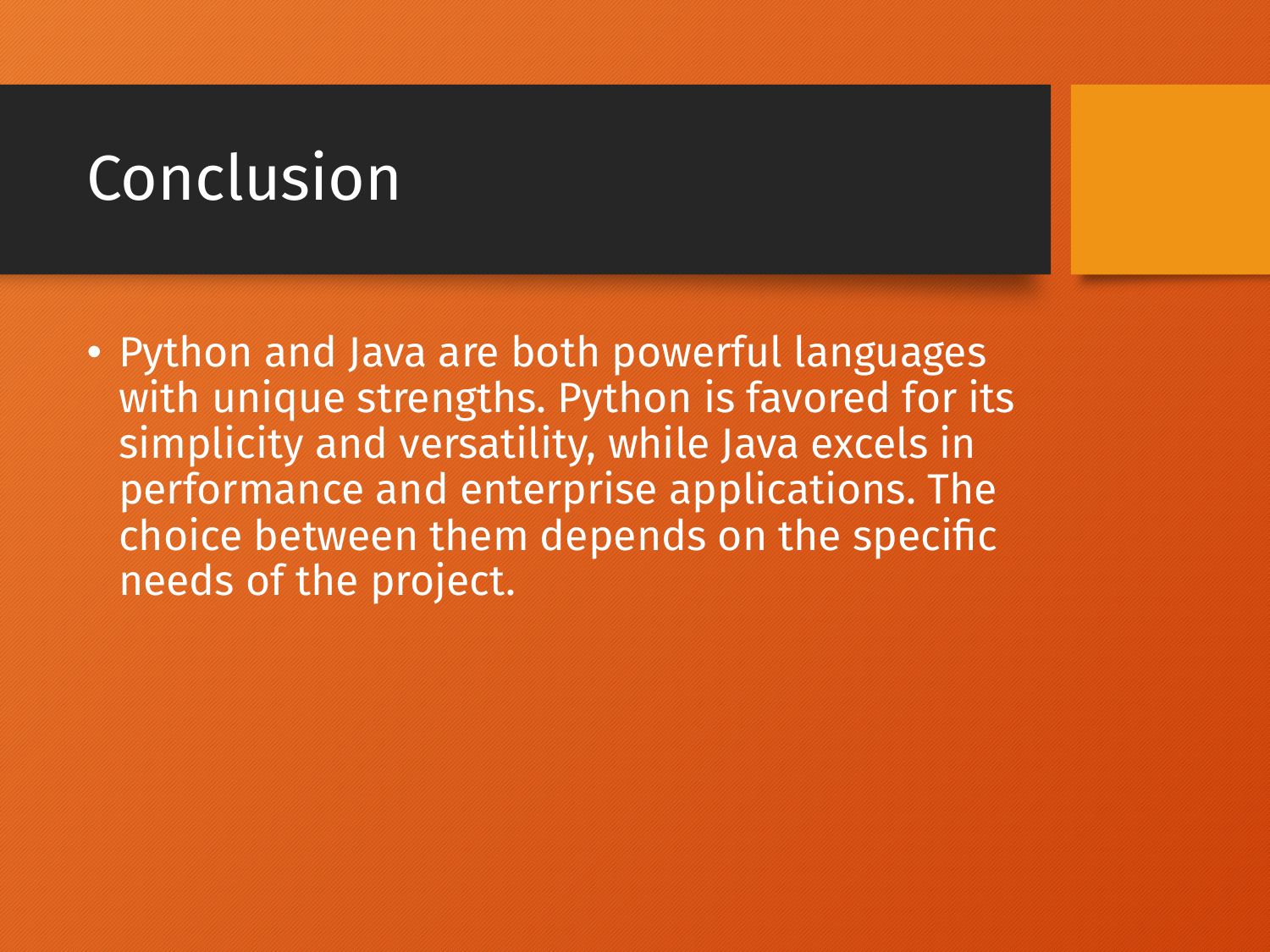

# Conclusion
Python and Java are both powerful languages with unique strengths. Python is favored for its simplicity and versatility, while Java excels in performance and enterprise applications. The choice between them depends on the specific needs of the project.